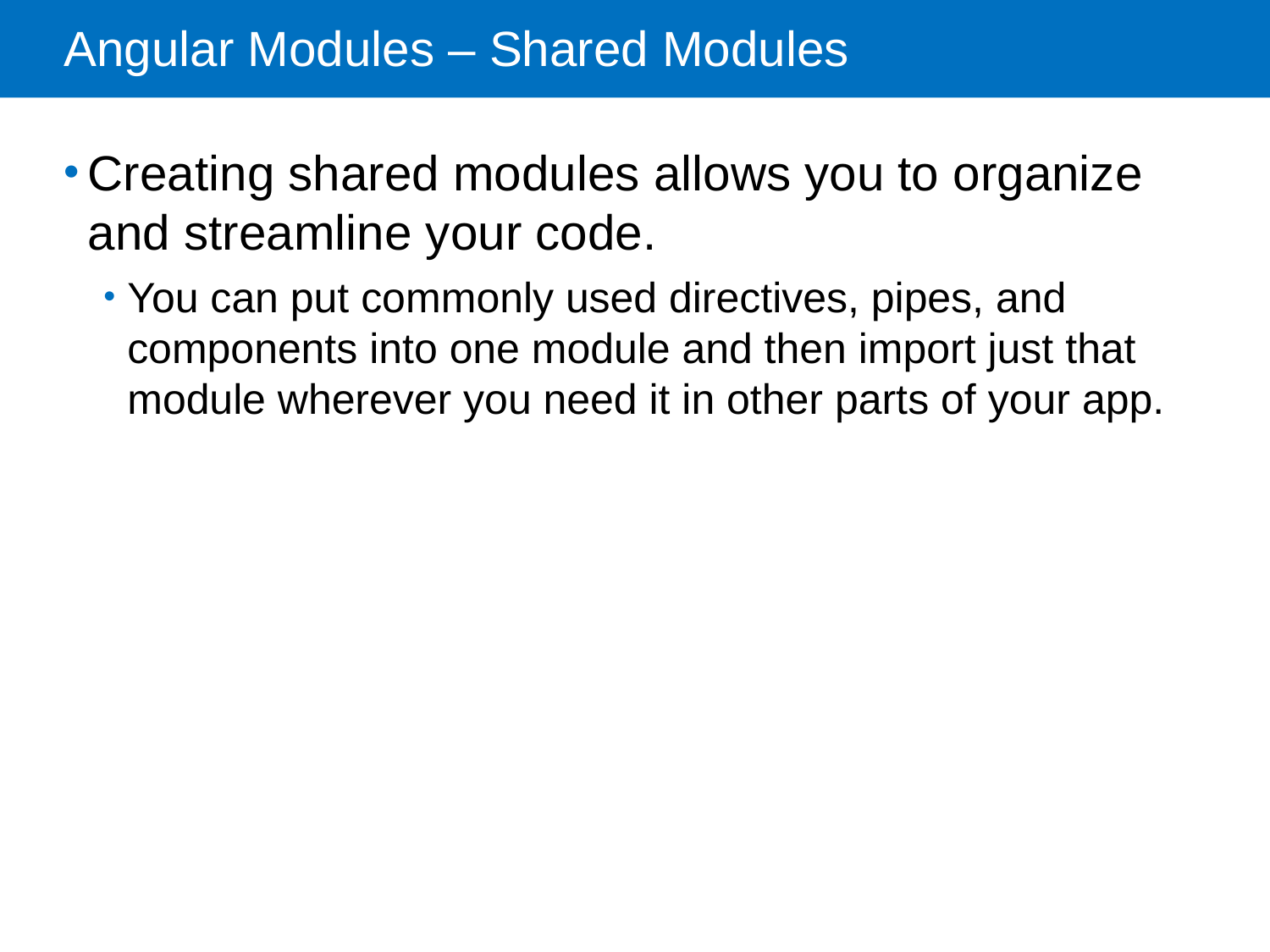

# Angular Modules – Shared Modules
Creating shared modules allows you to organize and streamline your code.
You can put commonly used directives, pipes, and components into one module and then import just that module wherever you need it in other parts of your app.